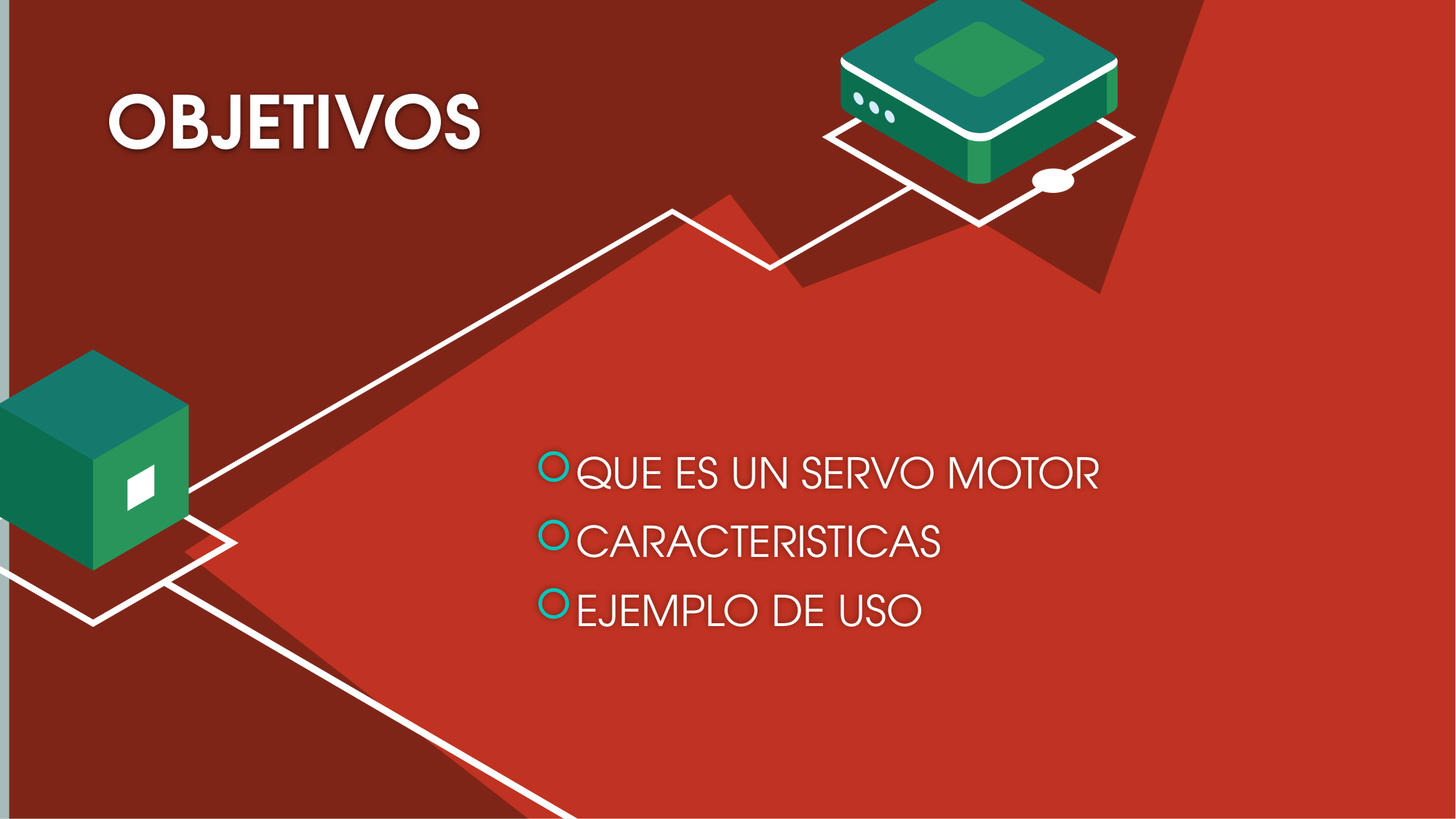

# OBJETIVOS
QUE ES UN SERVO MOTOR
CARACTERISTICAS
EJEMPLO DE USO